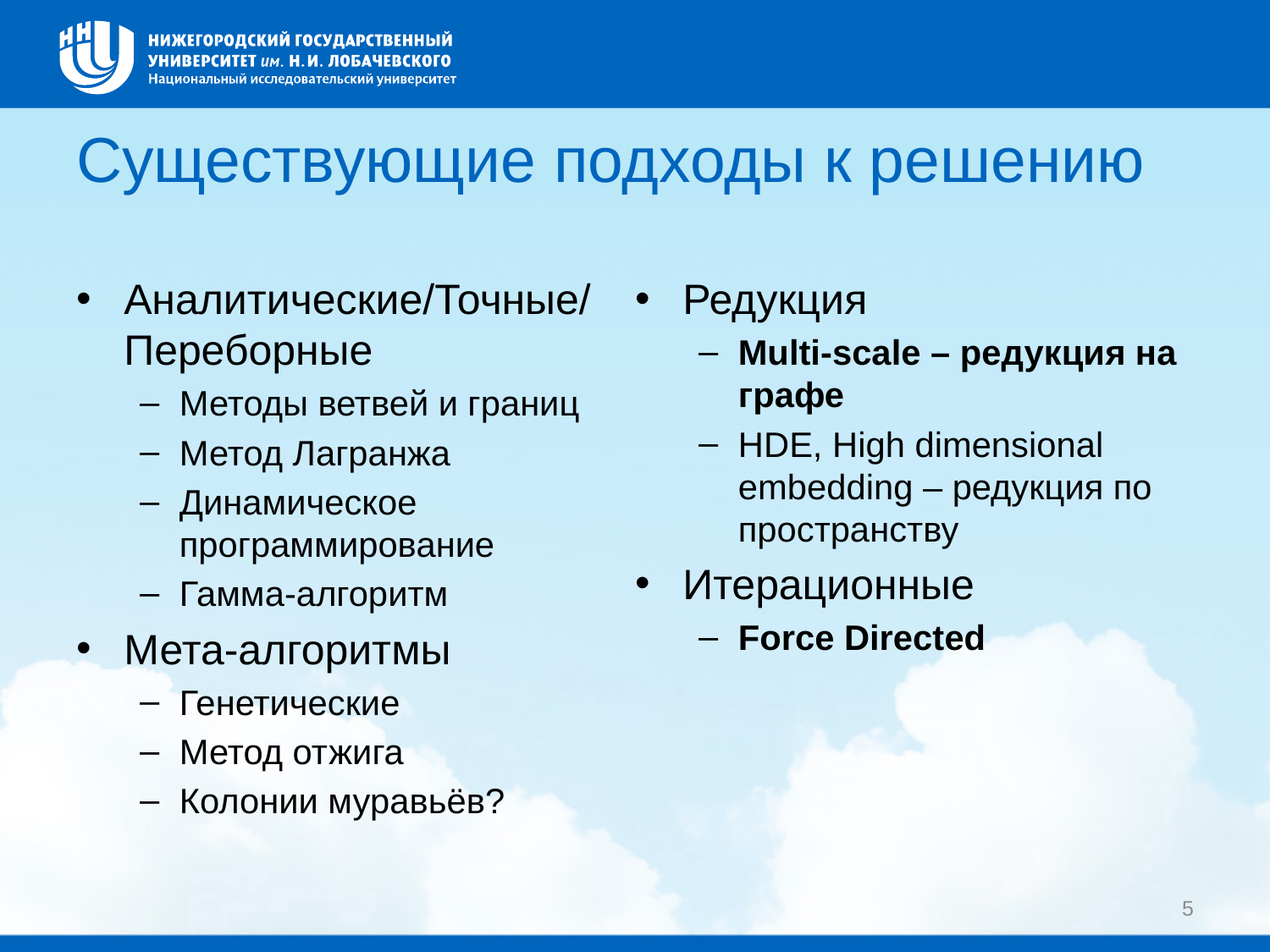

# Существующие подходы к решению
Аналитические/Точные/Переборные
Методы ветвей и границ
Метод Лагранжа
Динамическое программирование
Гамма-алгоритм
Мета-алгоритмы
Генетические
Метод отжига
Колонии муравьёв?
Редукция
Multi-scale – редукция на графе
HDE, High dimensional embedding – редукция по пространству
Итерационные
Force Directed
5